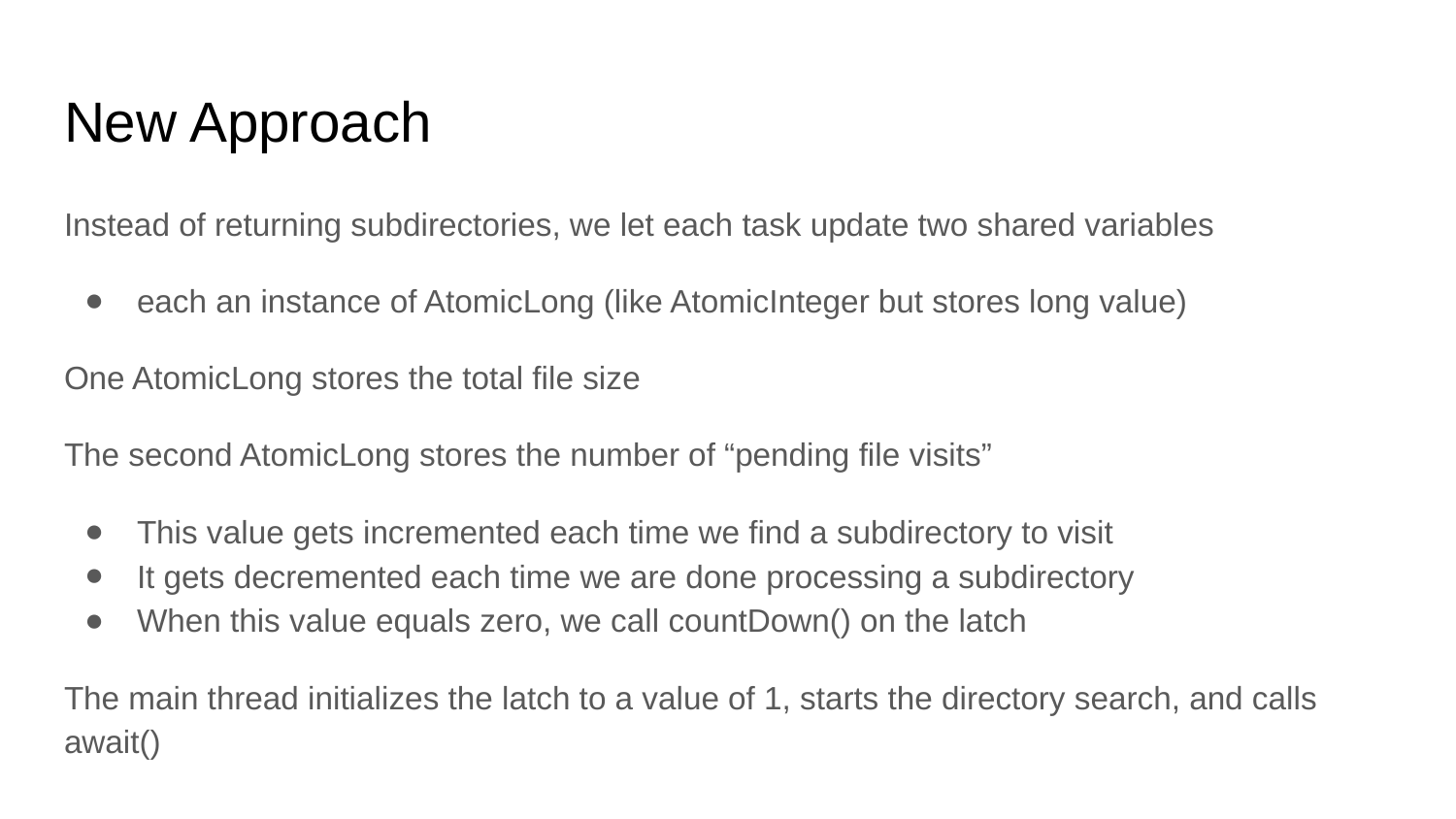

# New Approach
Instead of returning subdirectories, we let each task update two shared variables
each an instance of AtomicLong (like AtomicInteger but stores long value)
One AtomicLong stores the total file size
The second AtomicLong stores the number of “pending file visits”
This value gets incremented each time we find a subdirectory to visit
It gets decremented each time we are done processing a subdirectory
When this value equals zero, we call countDown() on the latch
The main thread initializes the latch to a value of 1, starts the directory search, and calls await()